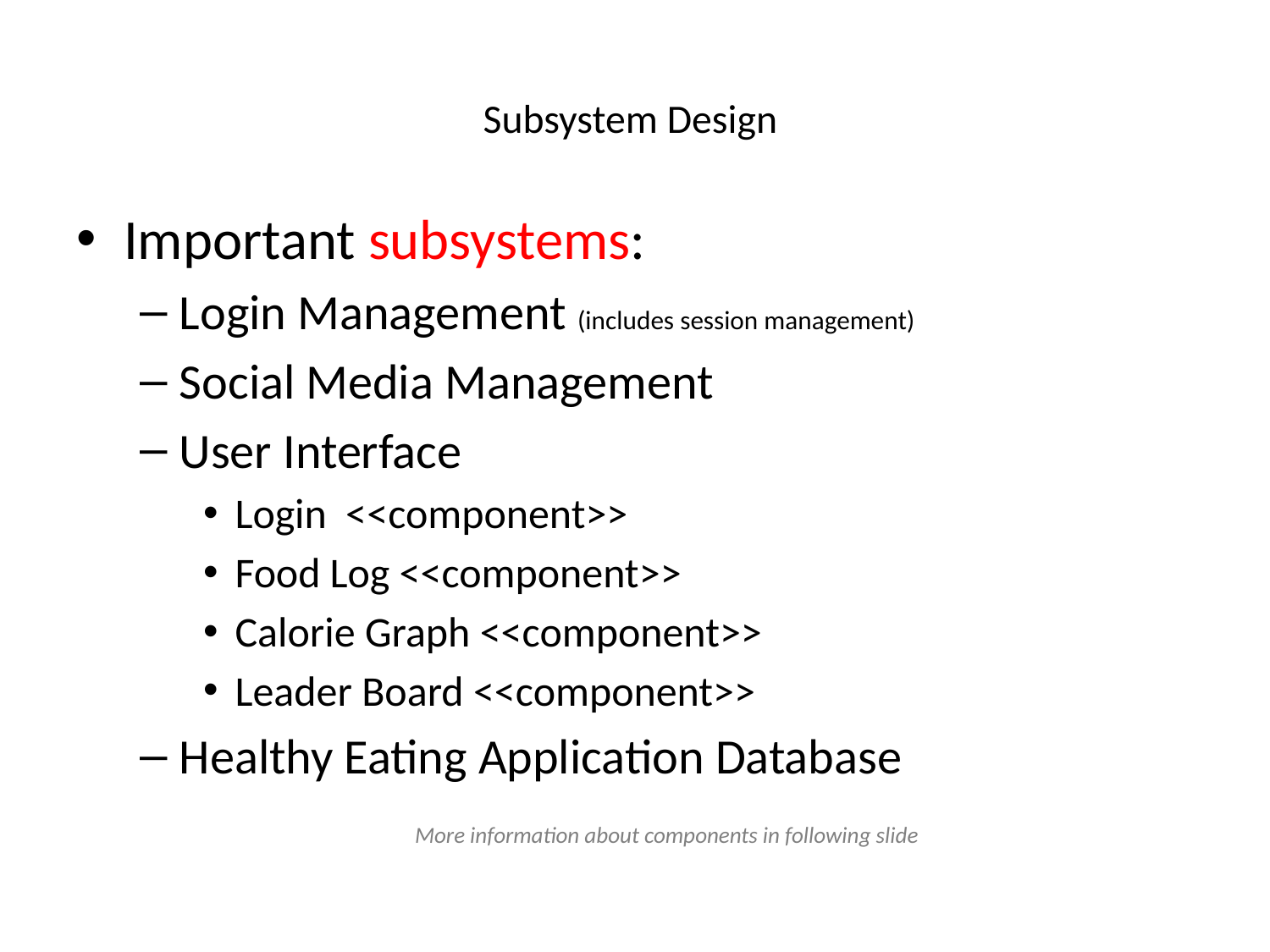

# Subsystem Design
Important subsystems:
Login Management (includes session management)
Social Media Management
User Interface
Login  <<component>>
Food Log <<component>>
Calorie Graph <<component>>
Leader Board <<component>>
Healthy Eating Application Database

More information about components in following slide